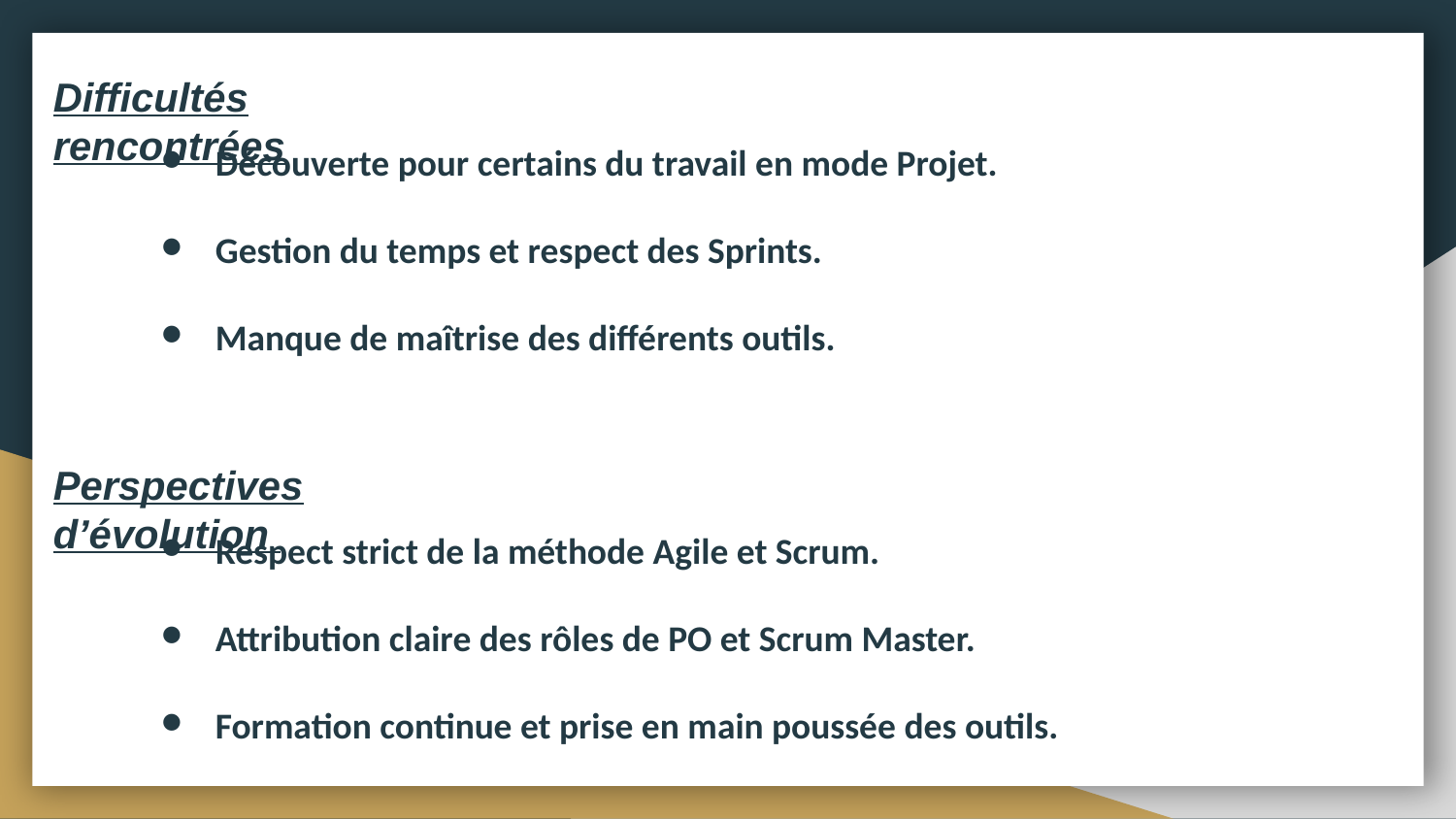

Difficultés rencontrées
Découverte pour certains du travail en mode Projet.

Gestion du temps et respect des Sprints.

Manque de maîtrise des différents outils.
Perspectives d’évolution
Respect strict de la méthode Agile et Scrum.

Attribution claire des rôles de PO et Scrum Master.

Formation continue et prise en main poussée des outils.